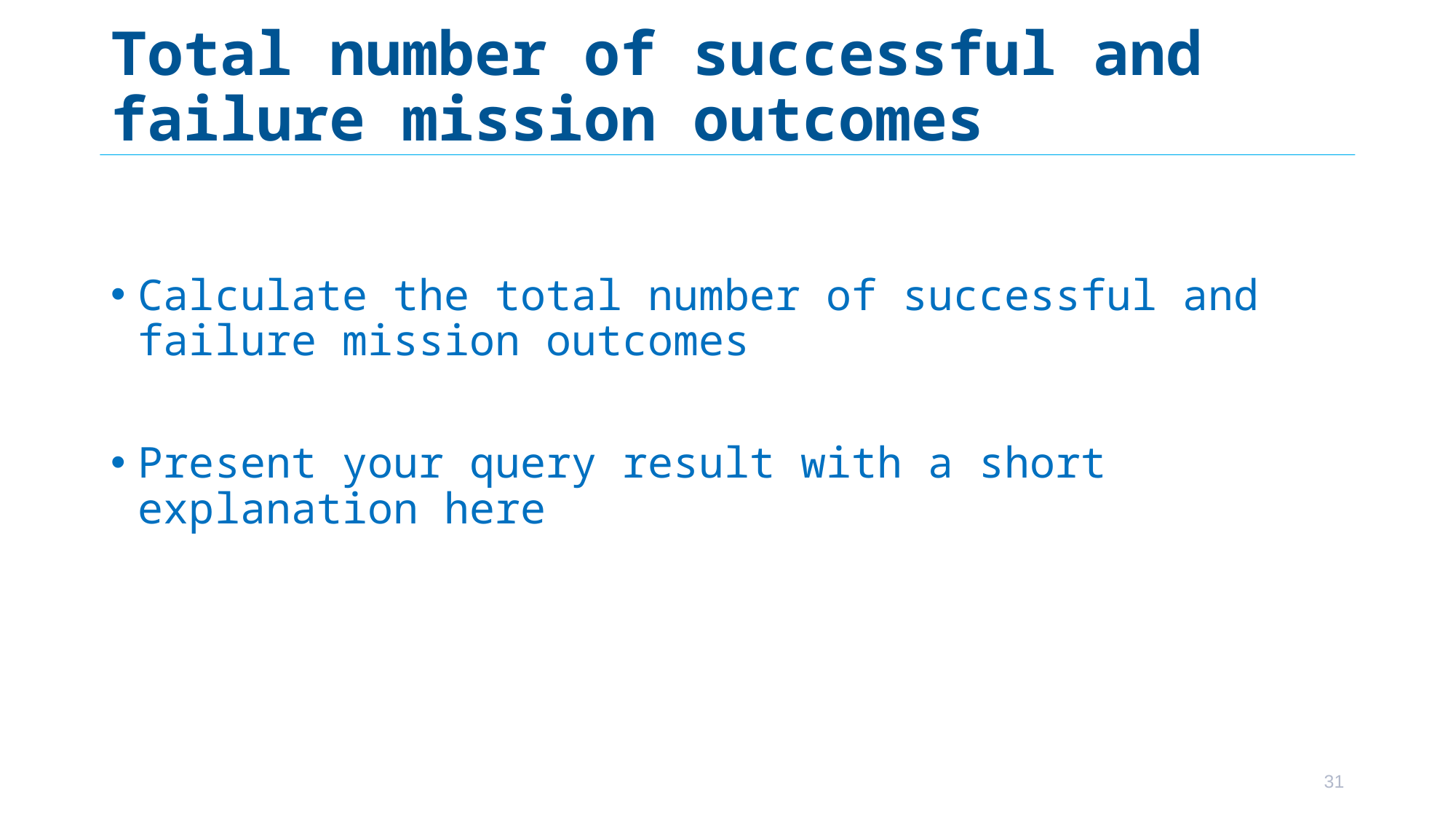

# Total number of successful and failure mission outcomes

Calculate the total number of successful and failure mission outcomes

Present your query result with a short explanation here
31